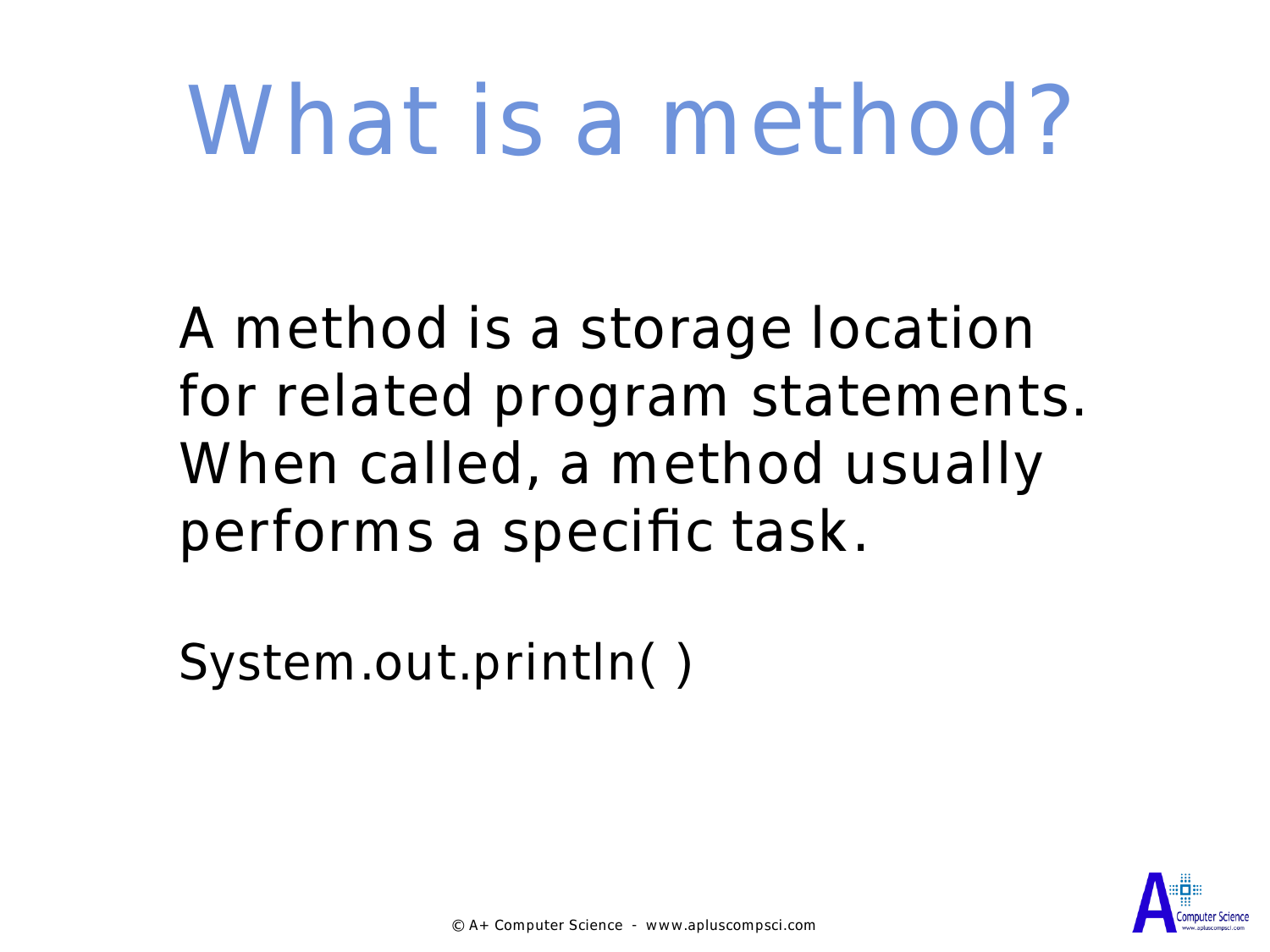

What is a method?
A method is a storage location
for related program statements.
When called, a method usually
performs a specific task.

System.out.println( )

© A+ Computer Science  -  www.apluscompsci.com